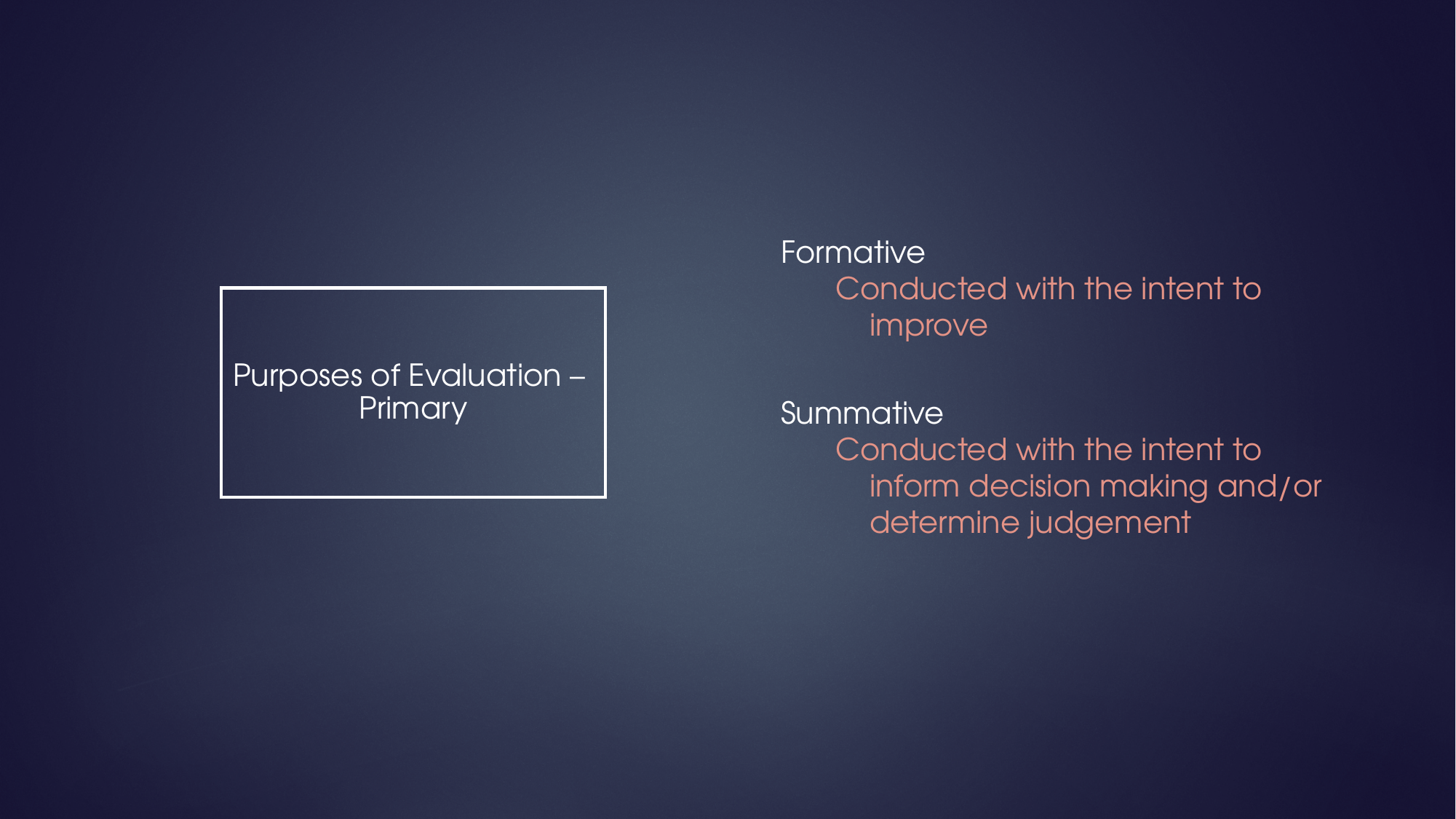

Formative
Conducted with the intent to improve
Summative
Conducted with the intent to inform decision making and/or determine judgement

Purposes of Evaluation –
Primary